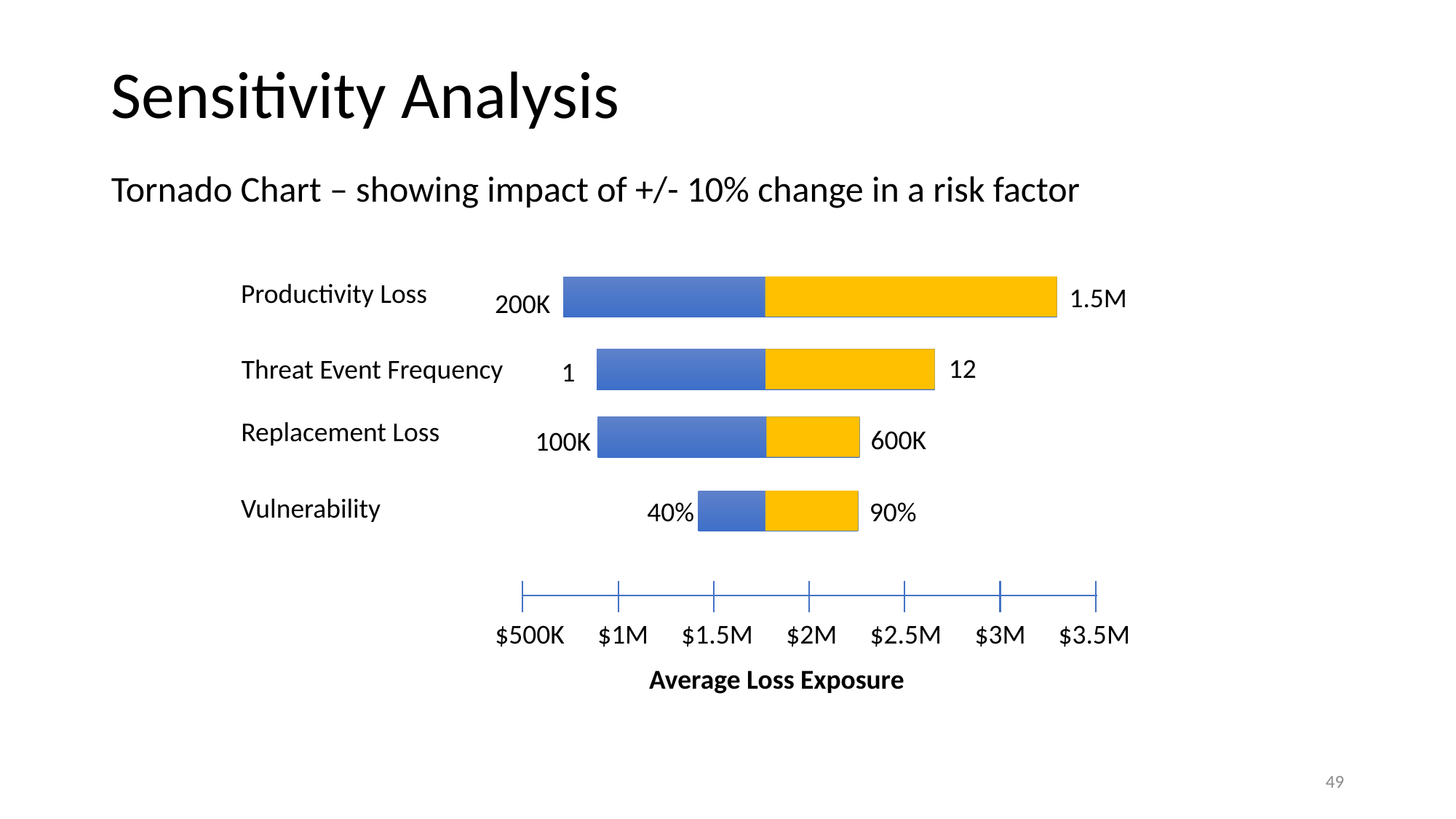

# Sensitivity Analysis
Tornado Chart – showing impact of +/- 10% change in a risk factor
Productivity Loss
1.5M

200K
12
Threat Event Frequency

1

Replacement Loss

600K
100K
Vulnerability
40%
90%

$500K
$1M
$1.5M
$2M
$2.5M
$3M
$3.5M
Average Loss Exposure
49